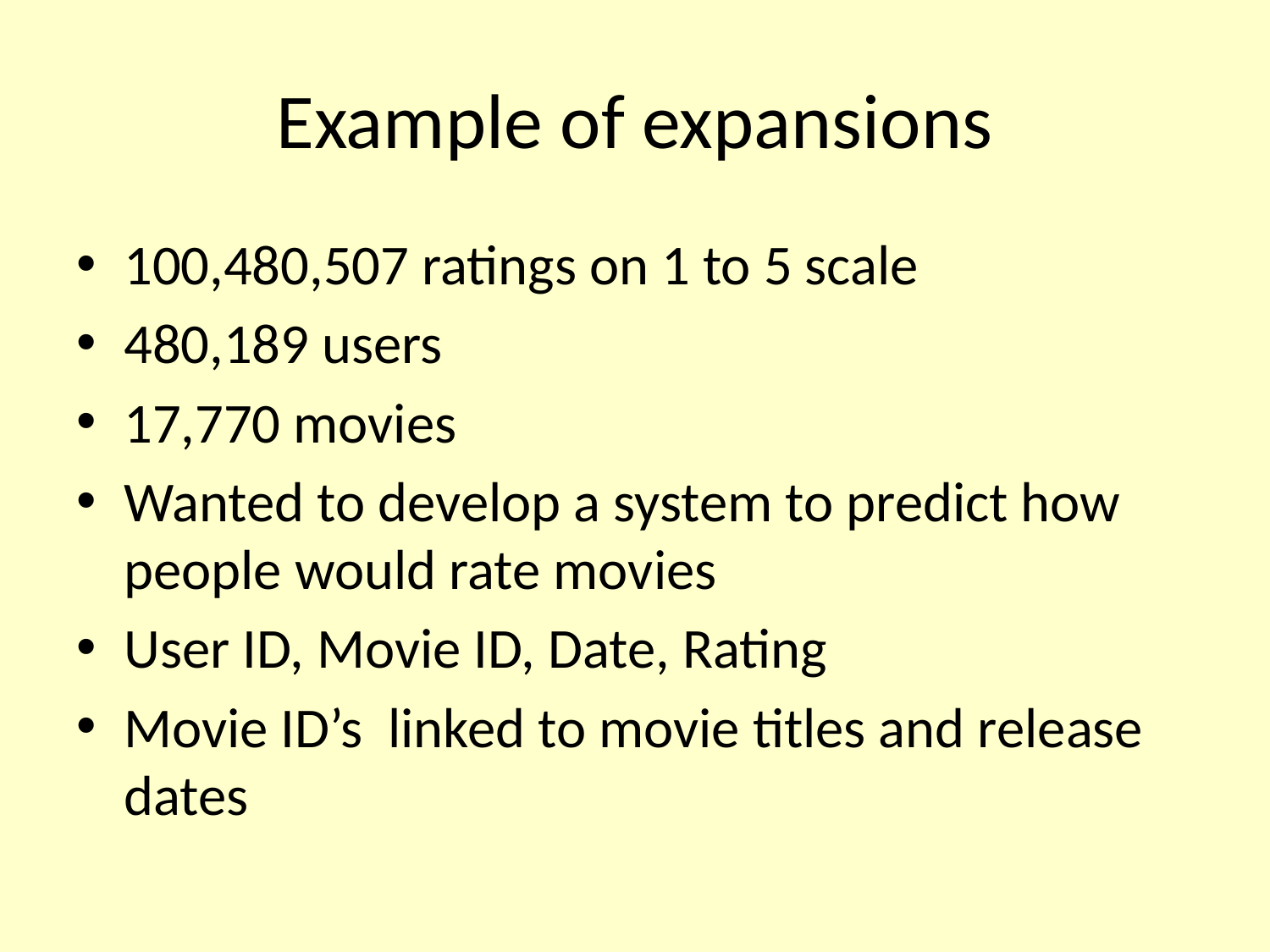

# Example of expansions
100,480,507 ratings on 1 to 5 scale
480,189 users
17,770 movies
Wanted to develop a system to predict how people would rate movies
User ID, Movie ID, Date, Rating
Movie ID’s  linked to movie titles and release dates